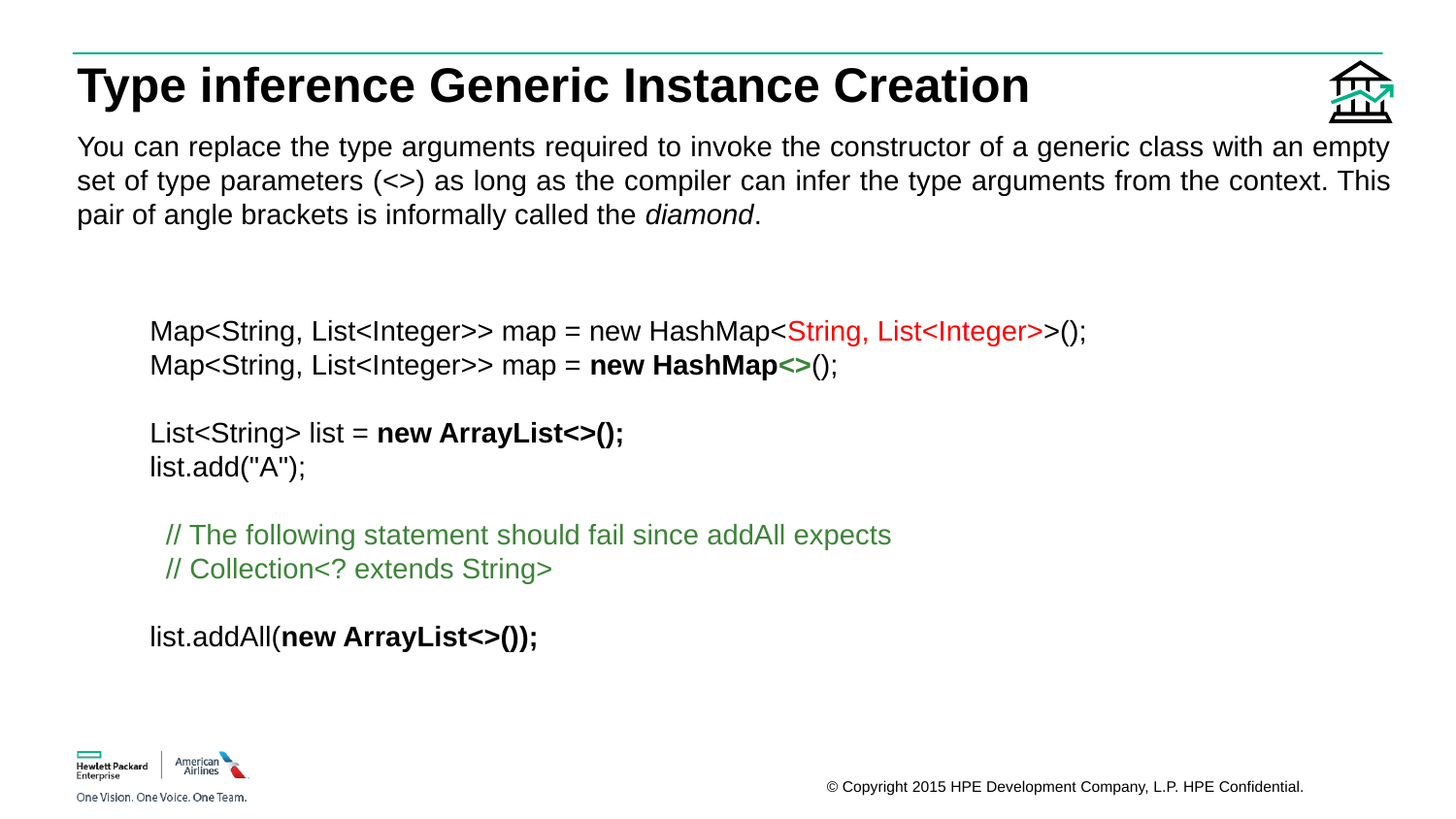

# Type inference Generic Instance Creation
You can replace the type arguments required to invoke the constructor of a generic class with an empty set of type parameters (<>) as long as the compiler can infer the type arguments from the context. This pair of angle brackets is informally called the diamond.

Map<String, List<Integer>> map = new HashMap<String, List<Integer>>();
Map<String, List<Integer>> map = new HashMap<>();

List<String> list = new ArrayList<>();
list.add("A");

  // The following statement should fail since addAll expects
  // Collection<? extends String>

list.addAll(new ArrayList<>());